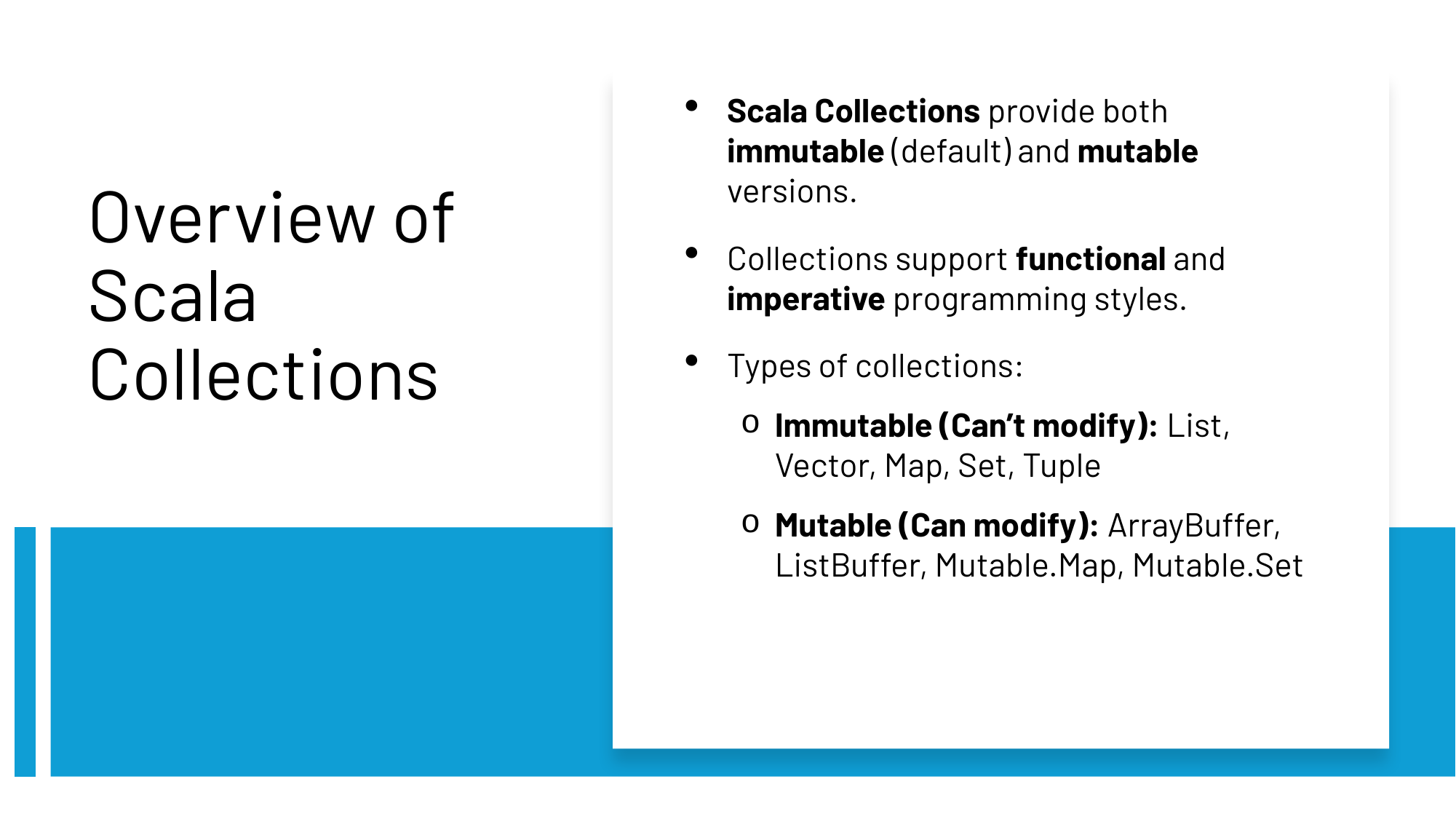

Scala Collections provide both immutable (default) and mutable versions.
Collections support functional and imperative programming styles.
Types of collections:
Immutable (Can’t modify): List, Vector, Map, Set, Tuple
Mutable (Can modify): ArrayBuffer, ListBuffer, Mutable.Map, Mutable.Set
# Overview of Scala Collections